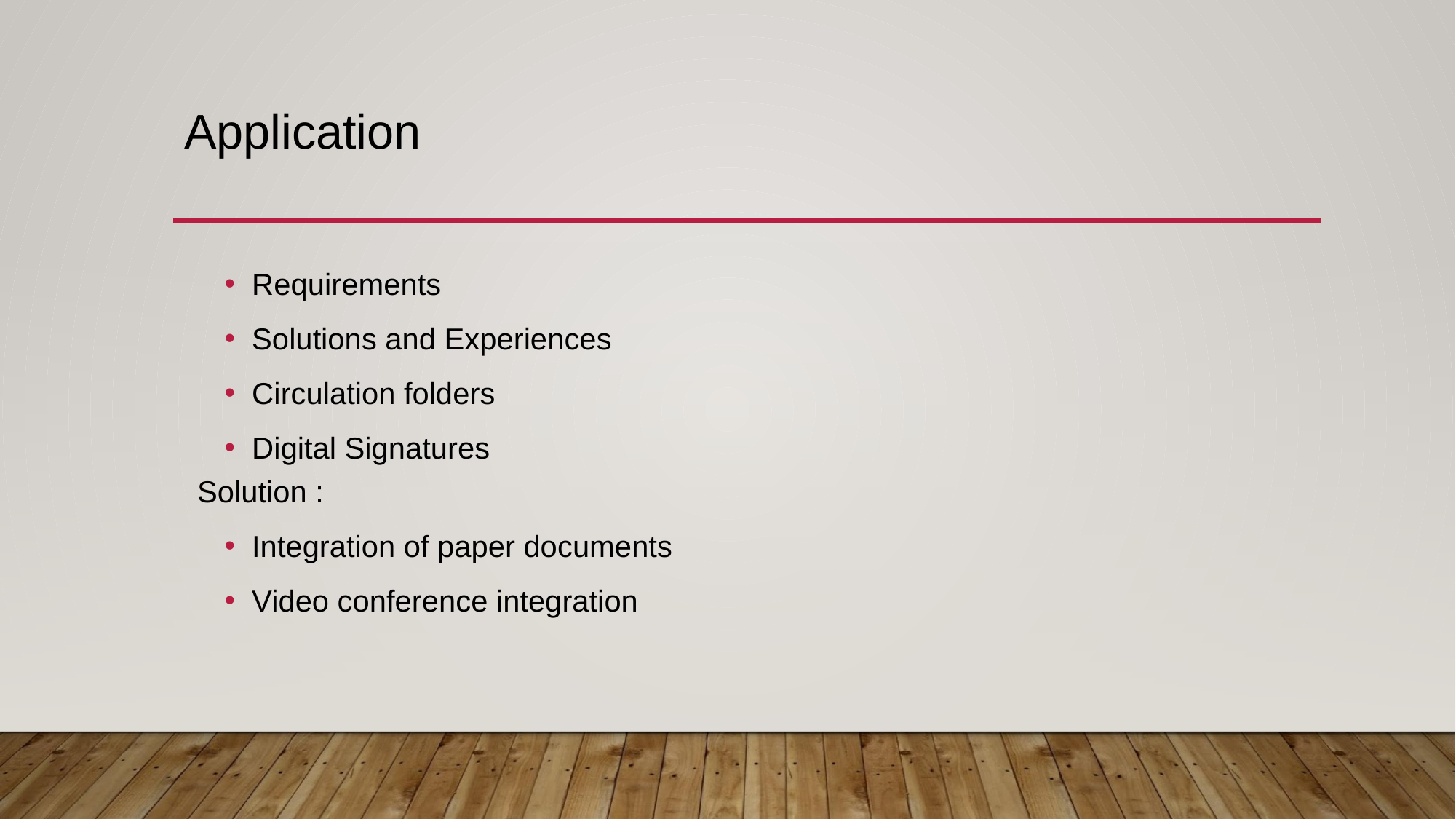

# Application
Requirements
Solutions and Experiences
Circulation folders
Digital Signatures
Solution :
Integration of paper documents
Video conference integration